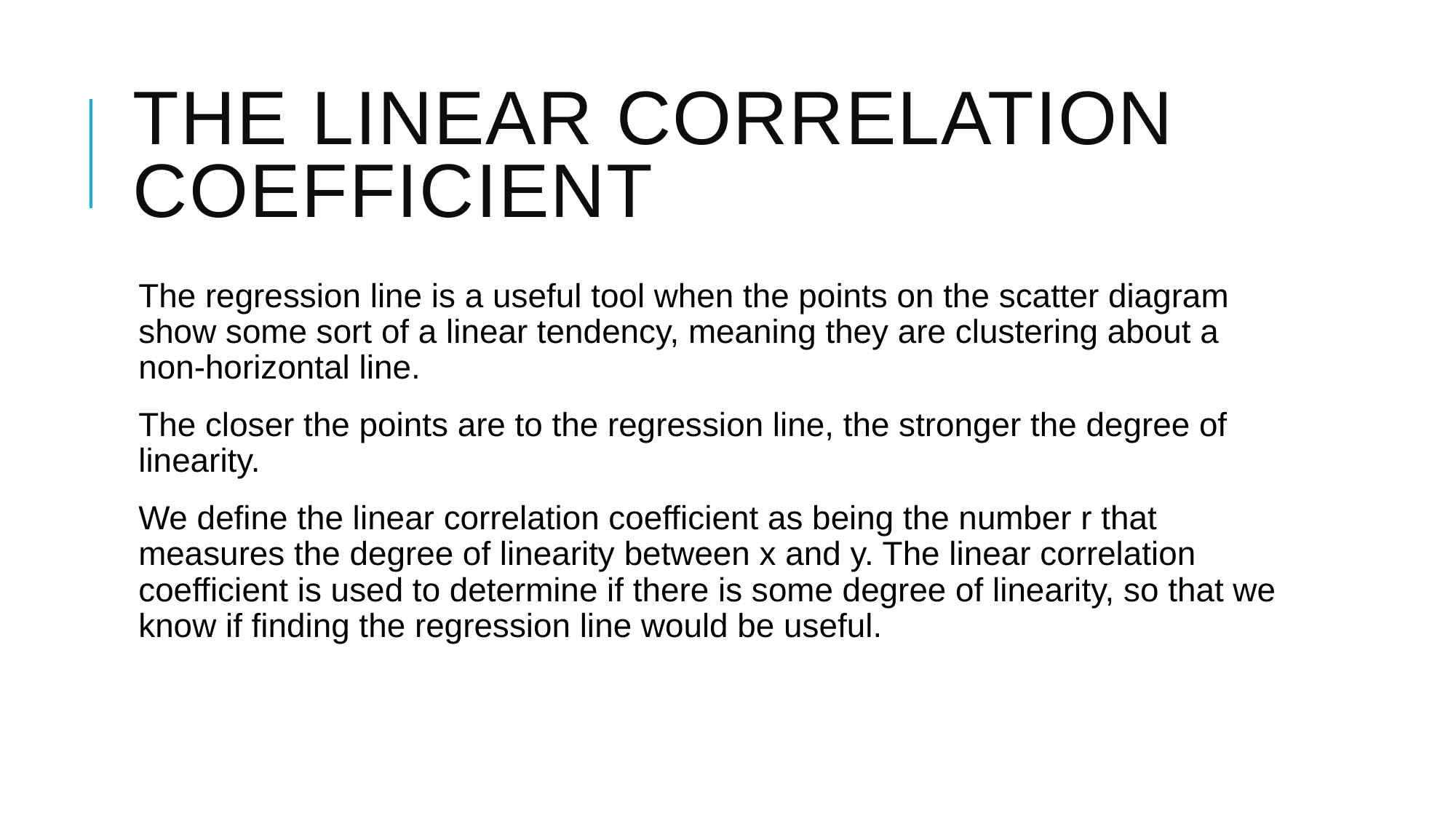

# The Linear Correlation Coefficient
The regression line is a useful tool when the points on the scatter diagram show some sort of a linear tendency, meaning they are clustering about a non-horizontal line.
The closer the points are to the regression line, the stronger the degree of linearity.
We define the linear correlation coefficient as being the number r that measures the degree of linearity between x and y. The linear correlation coefficient is used to determine if there is some degree of linearity, so that we know if finding the regression line would be useful.